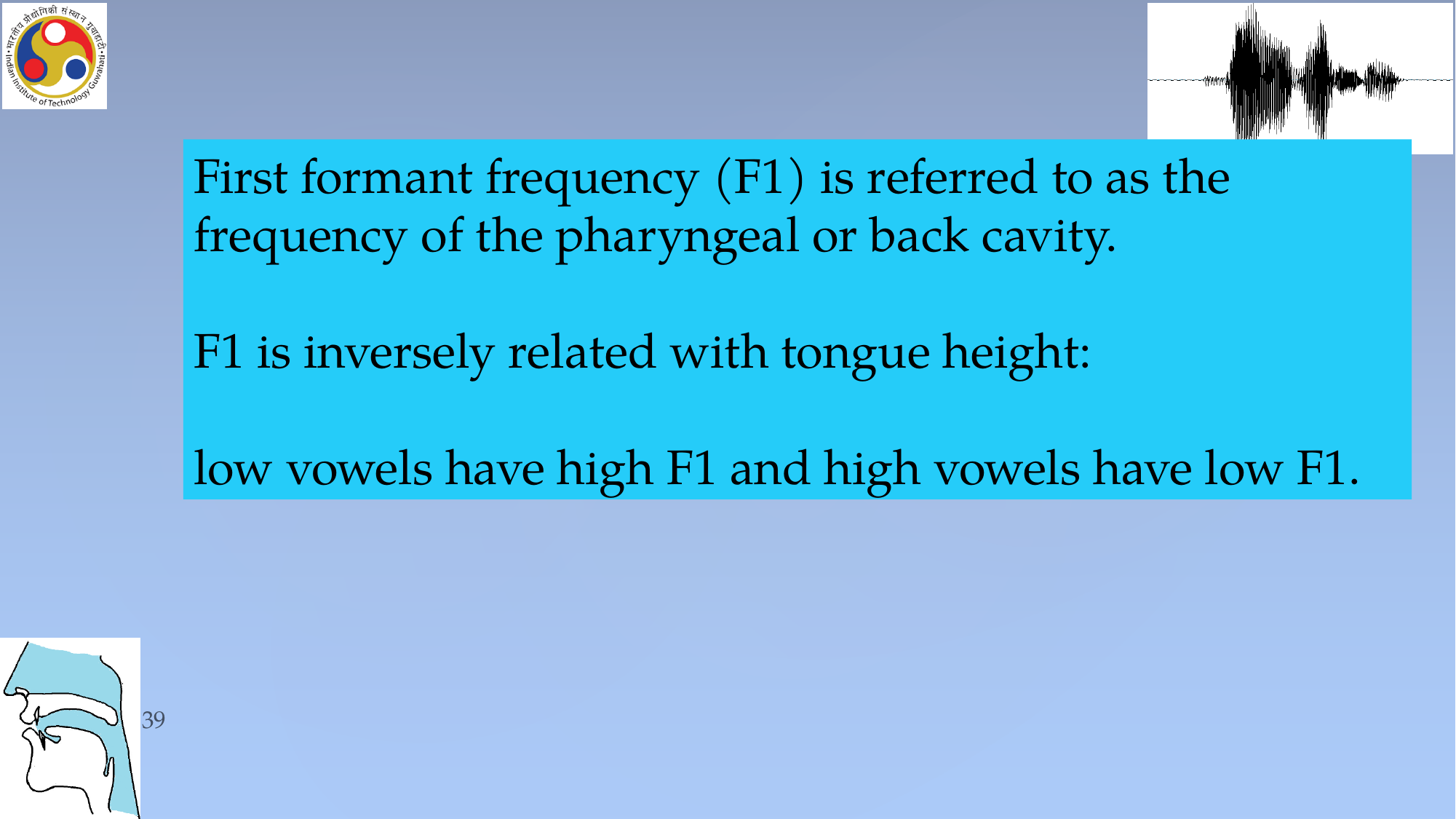

First formant frequency (F1) is referred to as the frequency of the pharyngeal or back cavity.

F1 is inversely related with tongue height:

low vowels have high F1 and high vowels have low F1.
39